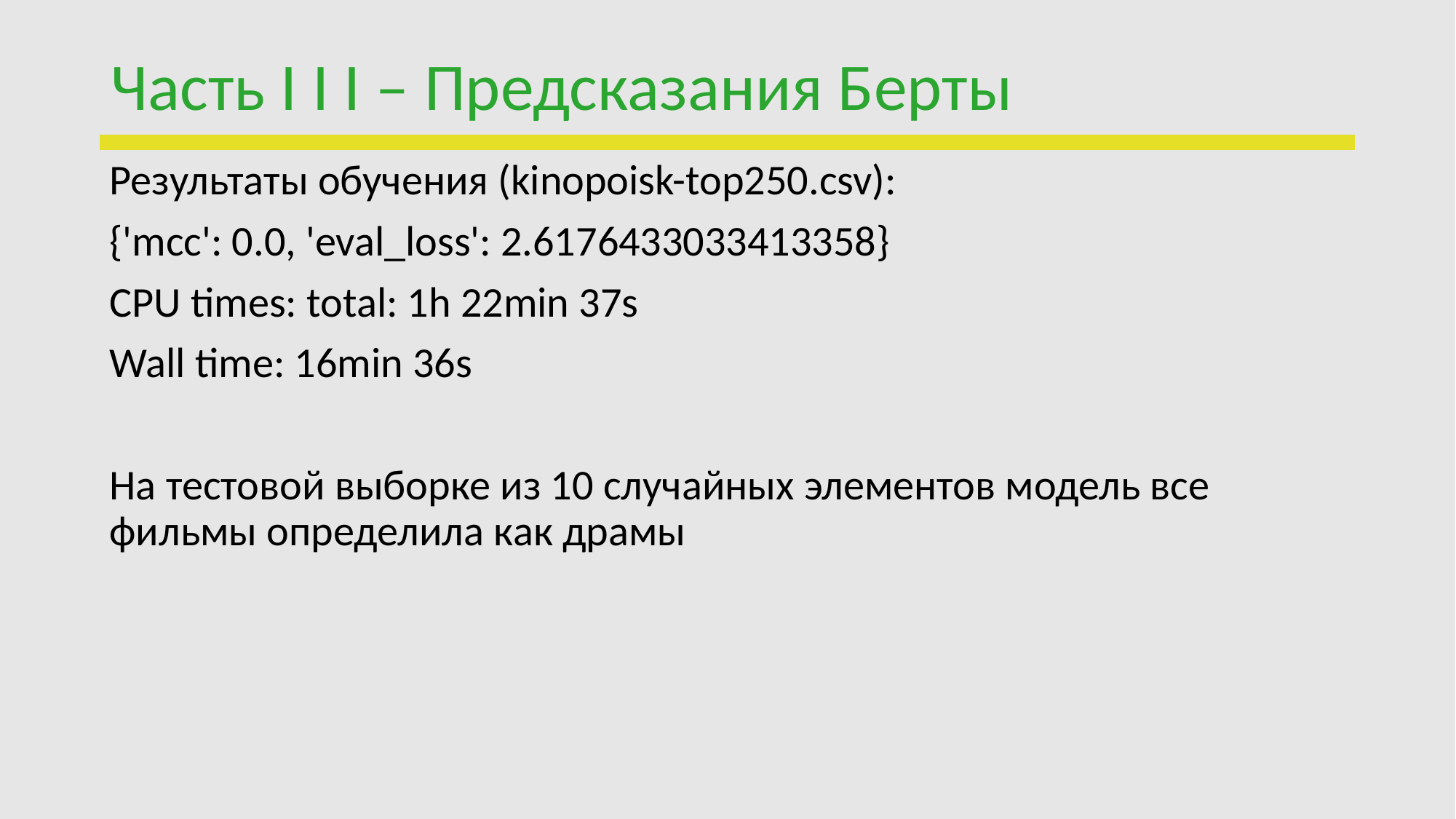

# Часть I I I – Предсказания Берты
Результаты обучения (kinopoisk-top250.csv):
{'mcc': 0.0, 'eval_loss': 2.6176433033413358}
CPU times: total: 1h 22min 37s
Wall time: 16min 36s

На тестовой выборке из 10 случайных элементов модель все фильмы определила как драмы